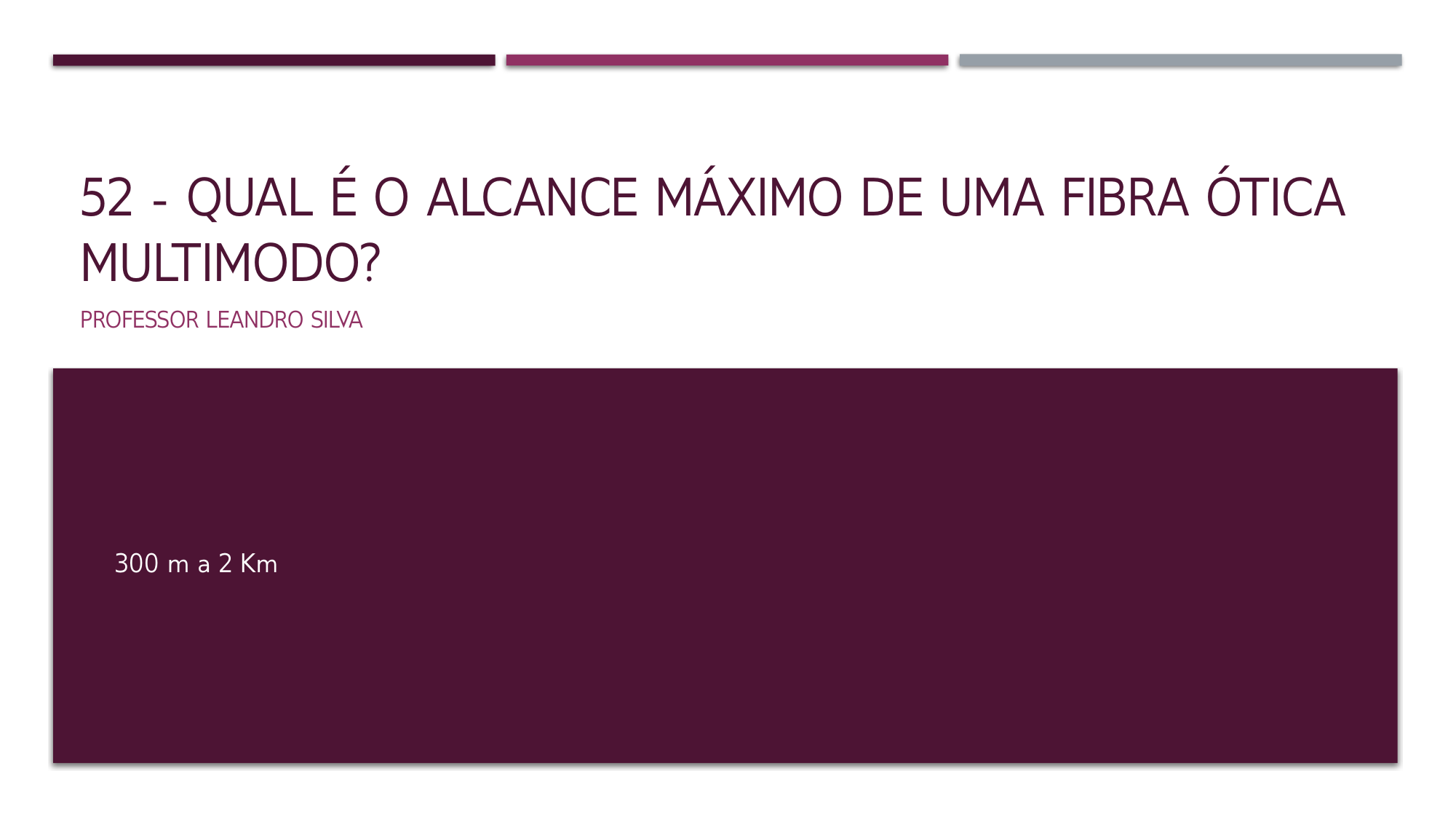

# 52 - Qual é o alcance máximo de uma fibra ótica multimodo?
Professor Leandro Silva
300 m a 2 Km